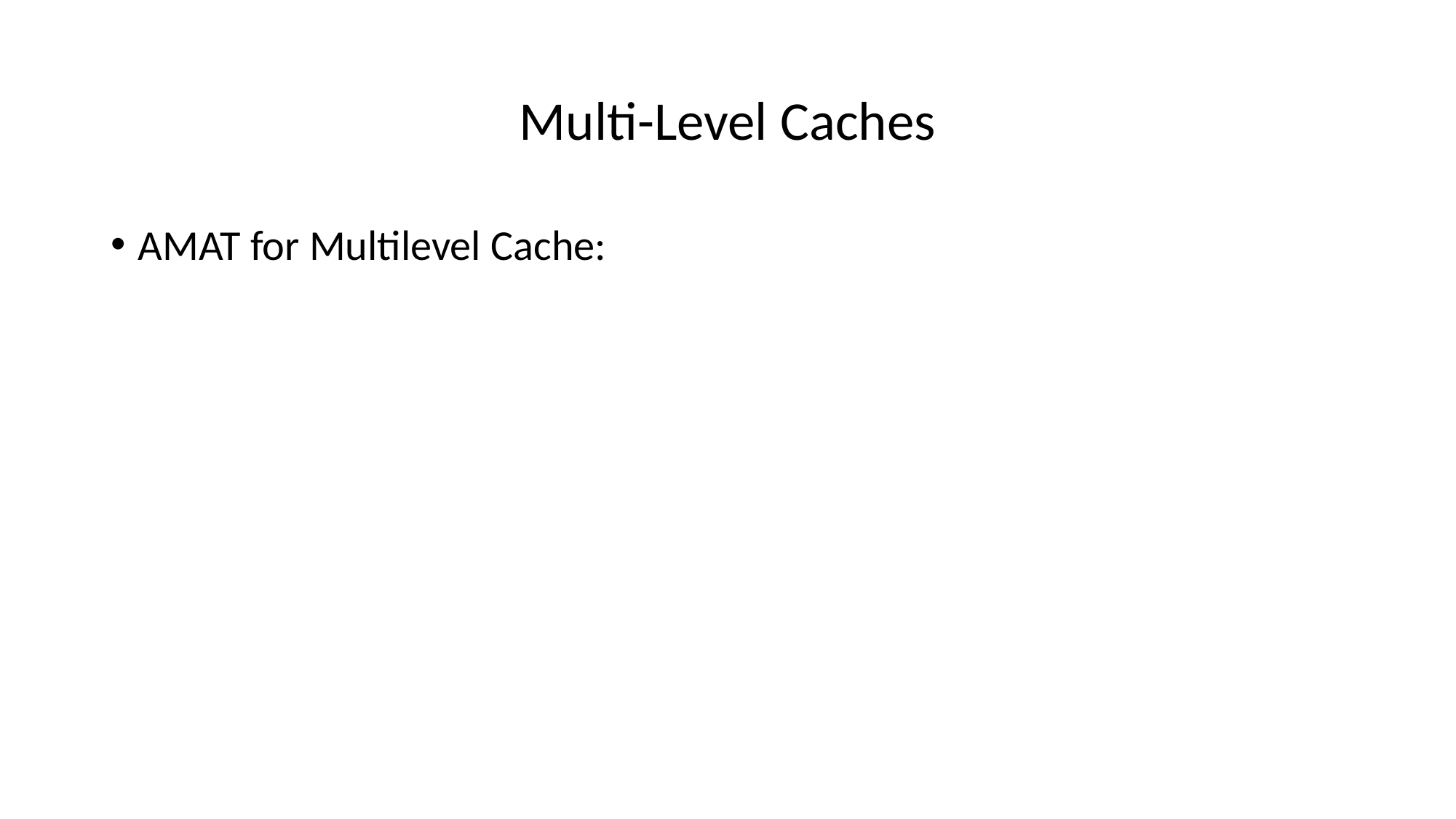

# Multi-Level Caches
AMAT for Multilevel Cache: